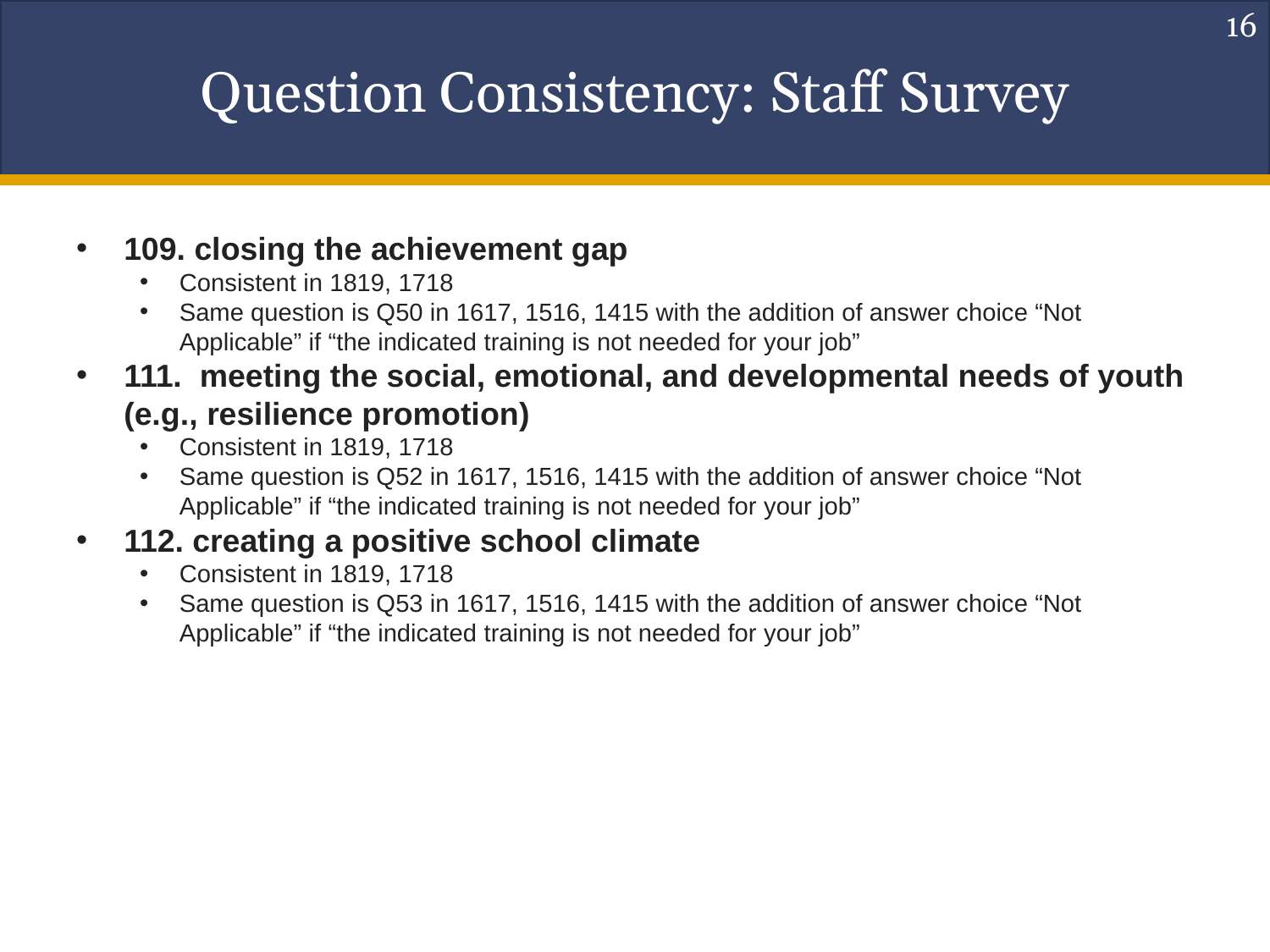

16
# Question Consistency: Staff Survey
109. closing the achievement gap
Consistent in 1819, 1718
Same question is Q50 in 1617, 1516, 1415 with the addition of answer choice “Not Applicable” if “the indicated training is not needed for your job”
111.  meeting the social, emotional, and developmental needs of youth (e.g., resilience promotion)
Consistent in 1819, 1718
Same question is Q52 in 1617, 1516, 1415 with the addition of answer choice “Not Applicable” if “the indicated training is not needed for your job”
112. creating a positive school climate
Consistent in 1819, 1718
Same question is Q53 in 1617, 1516, 1415 with the addition of answer choice “Not Applicable” if “the indicated training is not needed for your job”